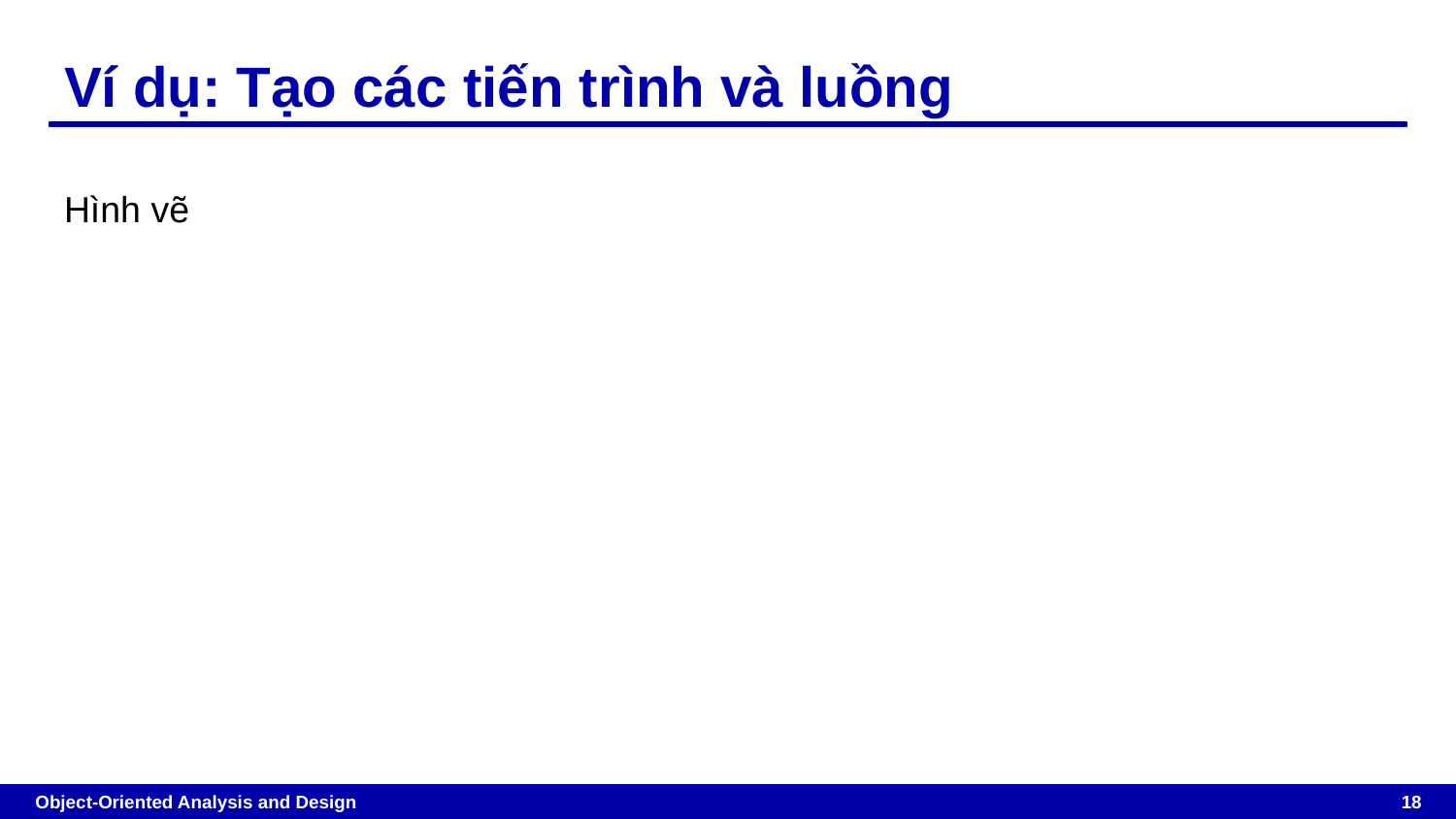

Ví dụ: Tạo các tiến trình và luồng

Hình vẽ
18
Object-Oriented Analysis and Design